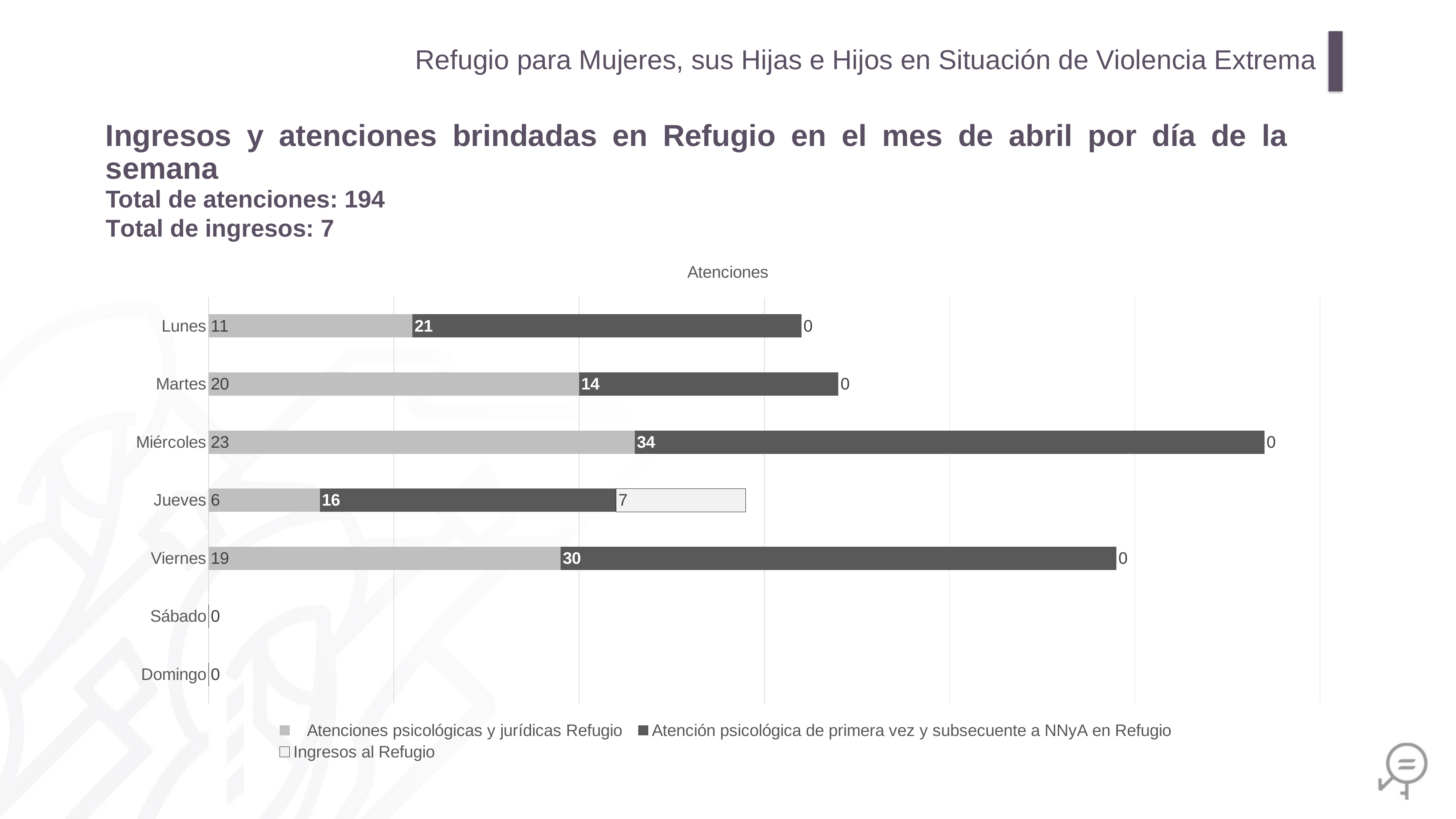

Refugio para Mujeres, sus Hijas e Hijos en Situación de Violencia Extrema
Ingresos y atenciones brindadas en Refugio en el mes de abril por día de la semana
Total de atenciones: 194
Total de ingresos: 7

### Chart: Atenciones

| Category |    Atenciones psicológicas y jurídicas Refugio  | Atención psicológica de primera vez y subsecuente a NNyA en Refugio  | Ingresos al Refugio  |
|---|---|---|---|
| Domingo | 0.0 | 0.0 | 0.0 |
| Sábado | 0.0 | 0.0 | 0.0 |
| Viernes | 19.0 | 30.0 | 0.0 |
| Jueves | 6.0 | 16.0 | 7.0 |
| Miércoles | 23.0 | 34.0 | 0.0 |
| Martes | 20.0 | 14.0 | 0.0 |
| Lunes | 11.0 | 21.0 | 0.0 |